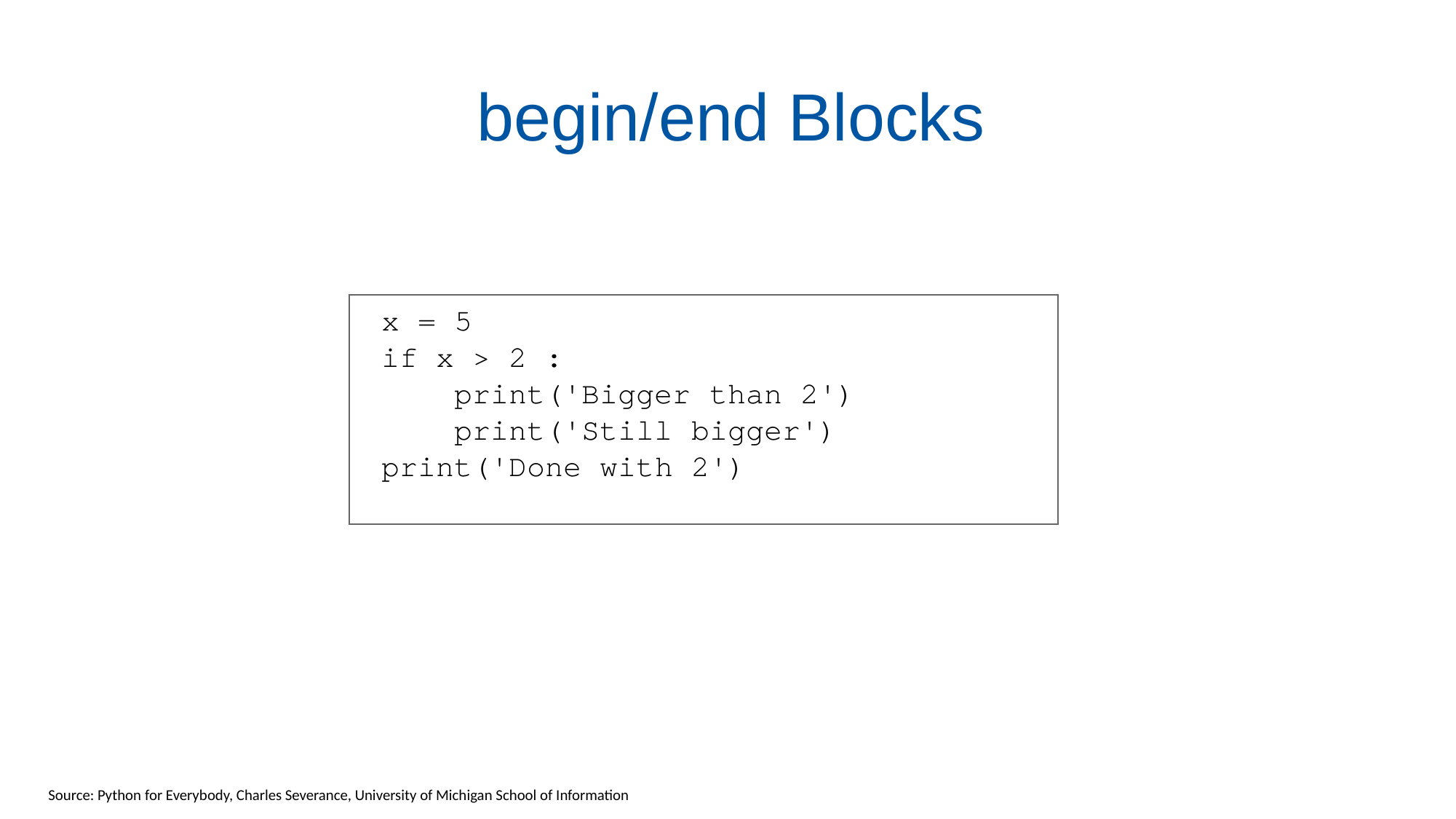

begin/end Blocks
x = 5
if x > 2 :
    print('Bigger than 2')
    print('Still bigger')
print('Done with 2')

Source: Python for Everybody, Charles Severance, University of Michigan School of Information